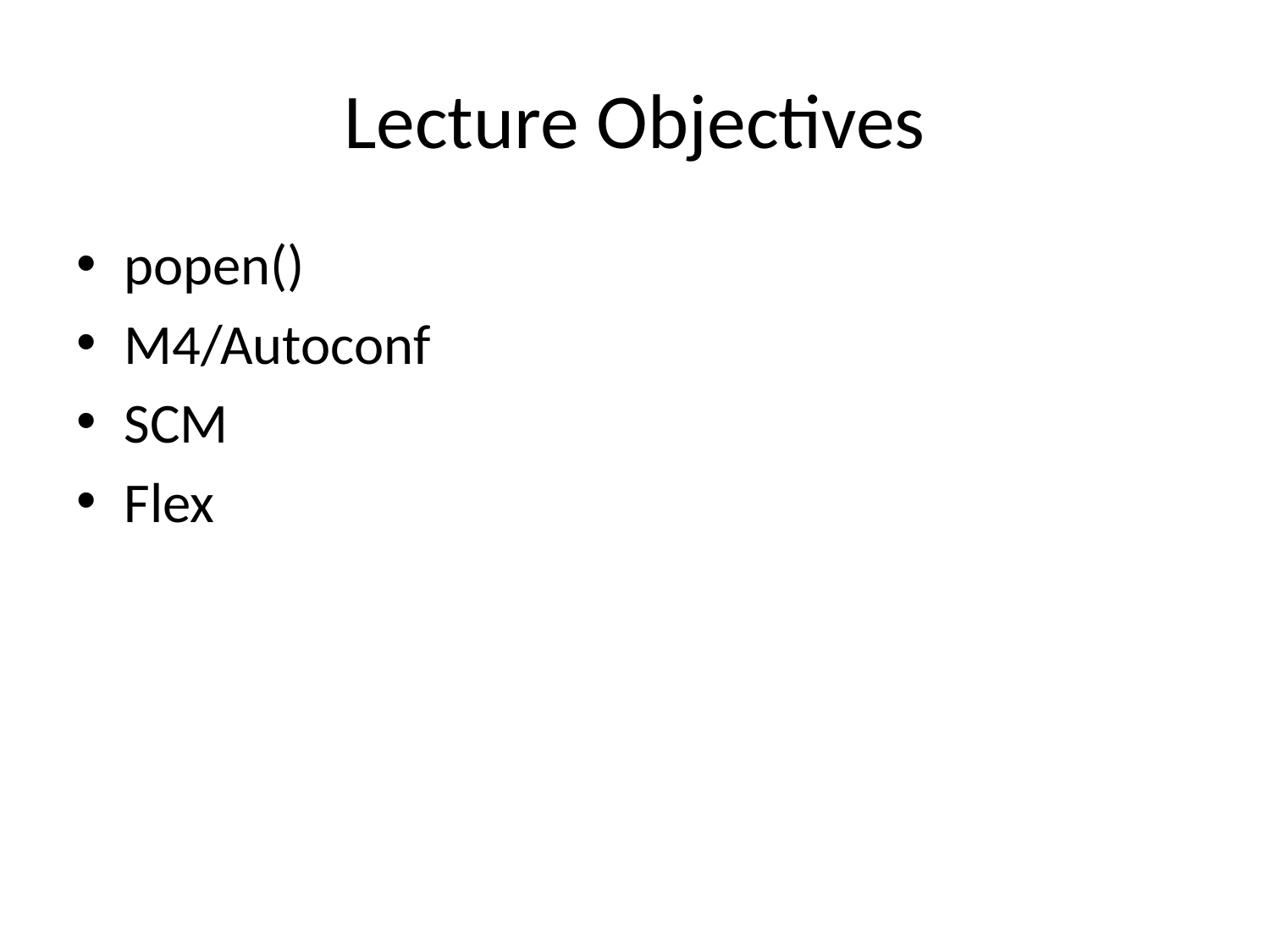

# Lecture Objectives
popen()
M4/Autoconf
SCM
Flex